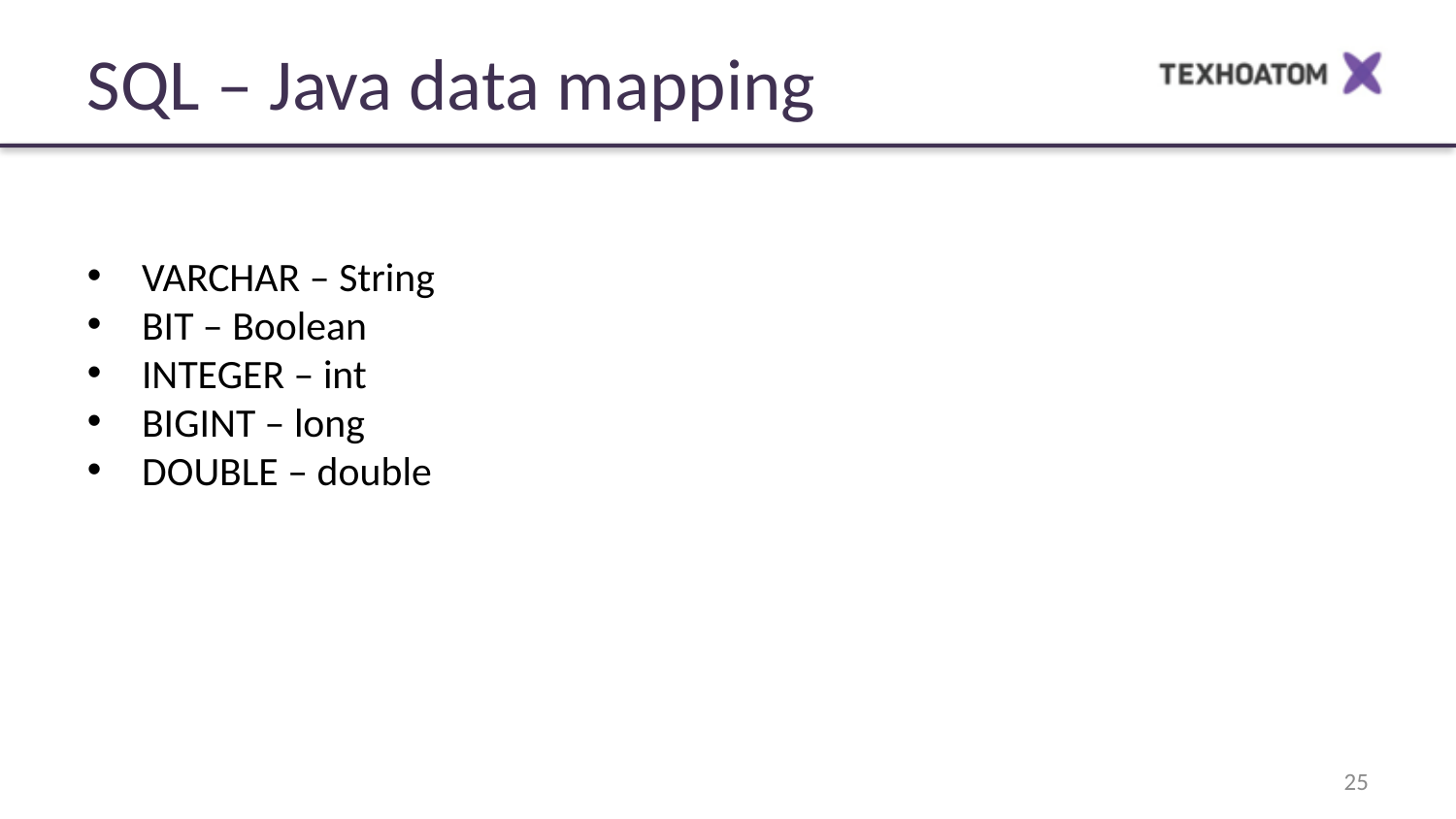

SQL – Java data mapping

VARCHAR – String
BIT – Boolean
INTEGER – int
BIGINT – long
DOUBLE – double

25